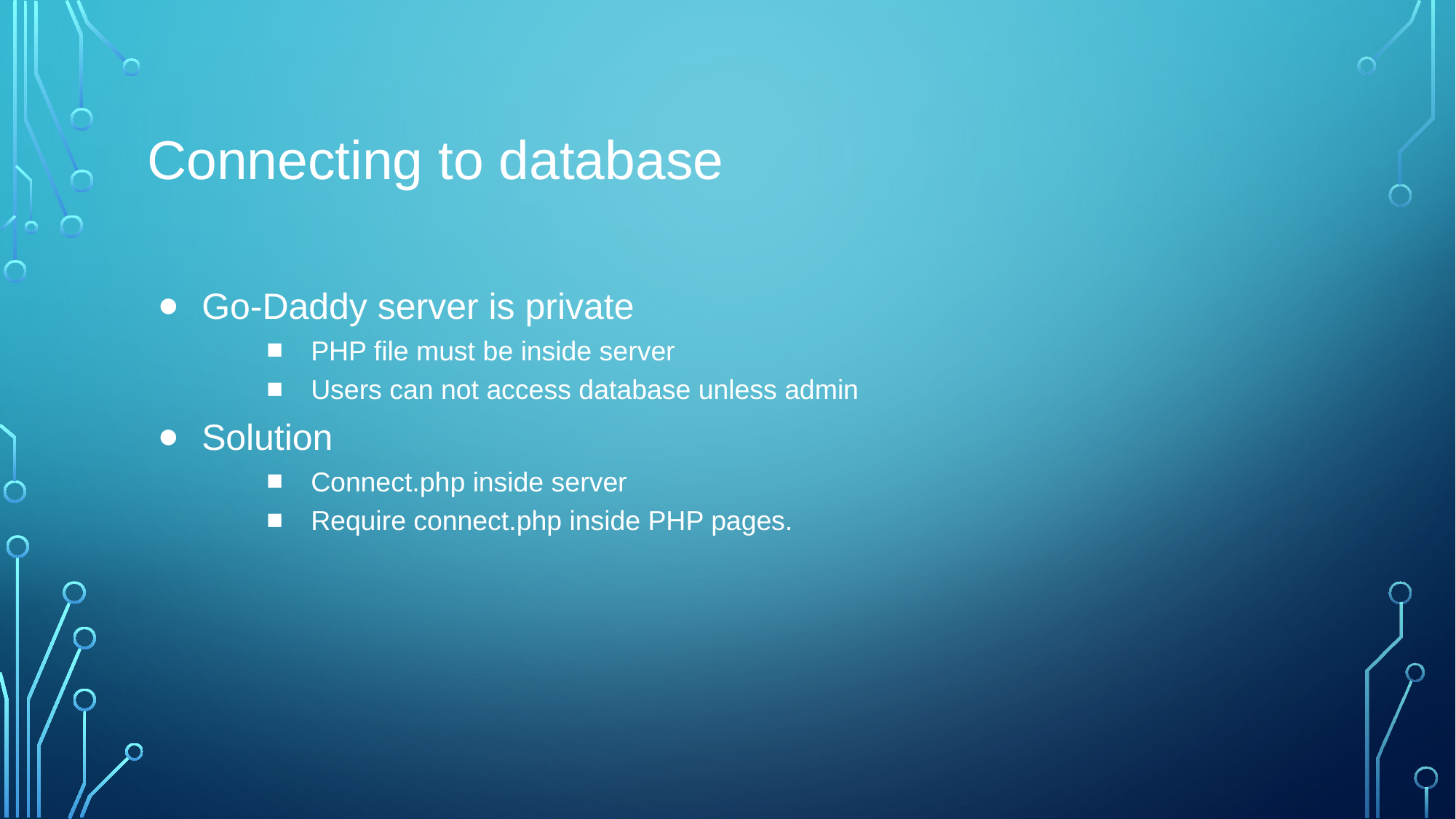

# Connecting to database
Go-Daddy server is private
PHP file must be inside server
Users can not access database unless admin
Solution
Connect.php inside server
Require connect.php inside PHP pages.